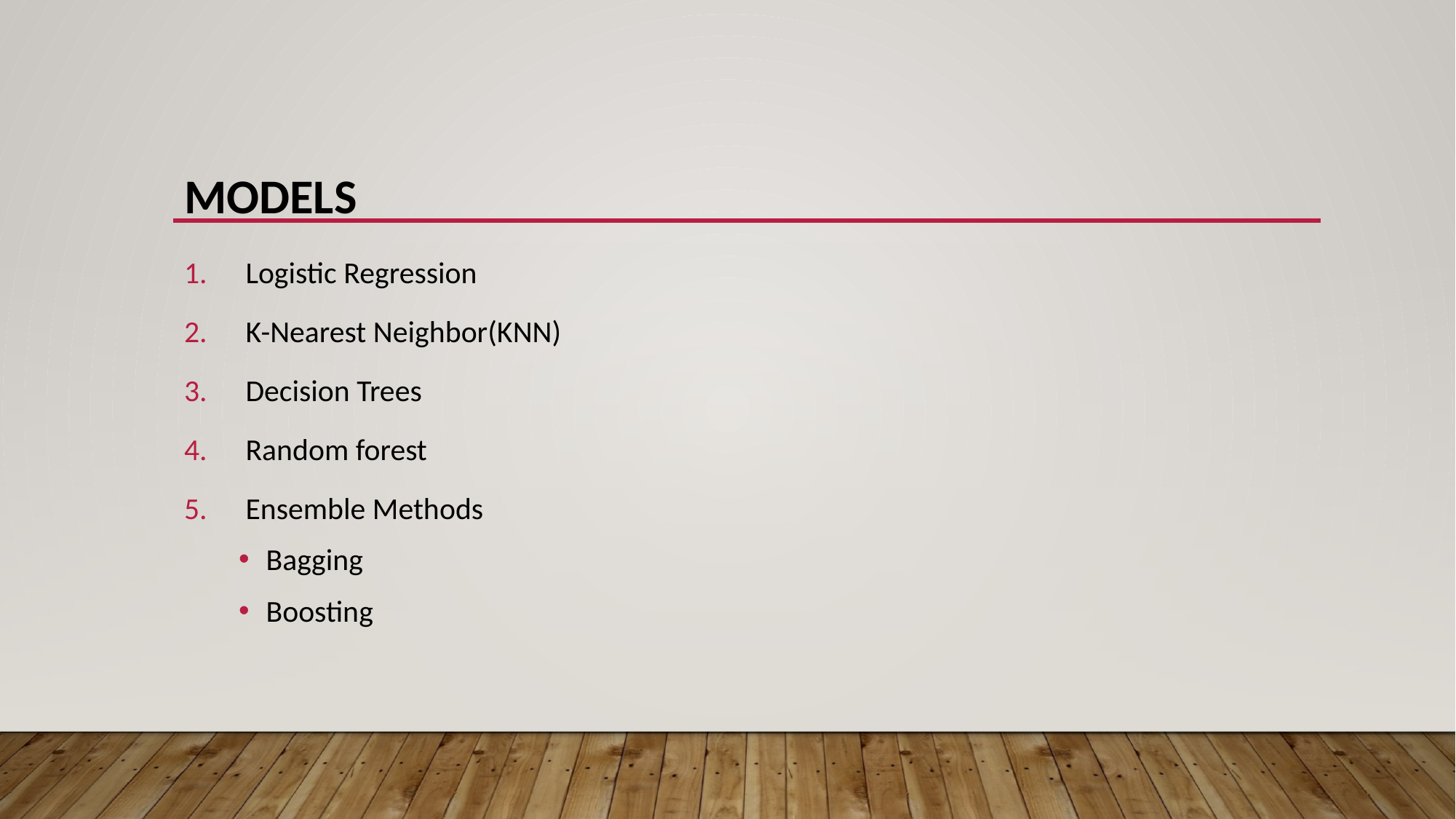

# MODELS
Logistic Regression
K-Nearest Neighbor(KNN)
Decision Trees
Random forest
Ensemble Methods
Bagging
Boosting